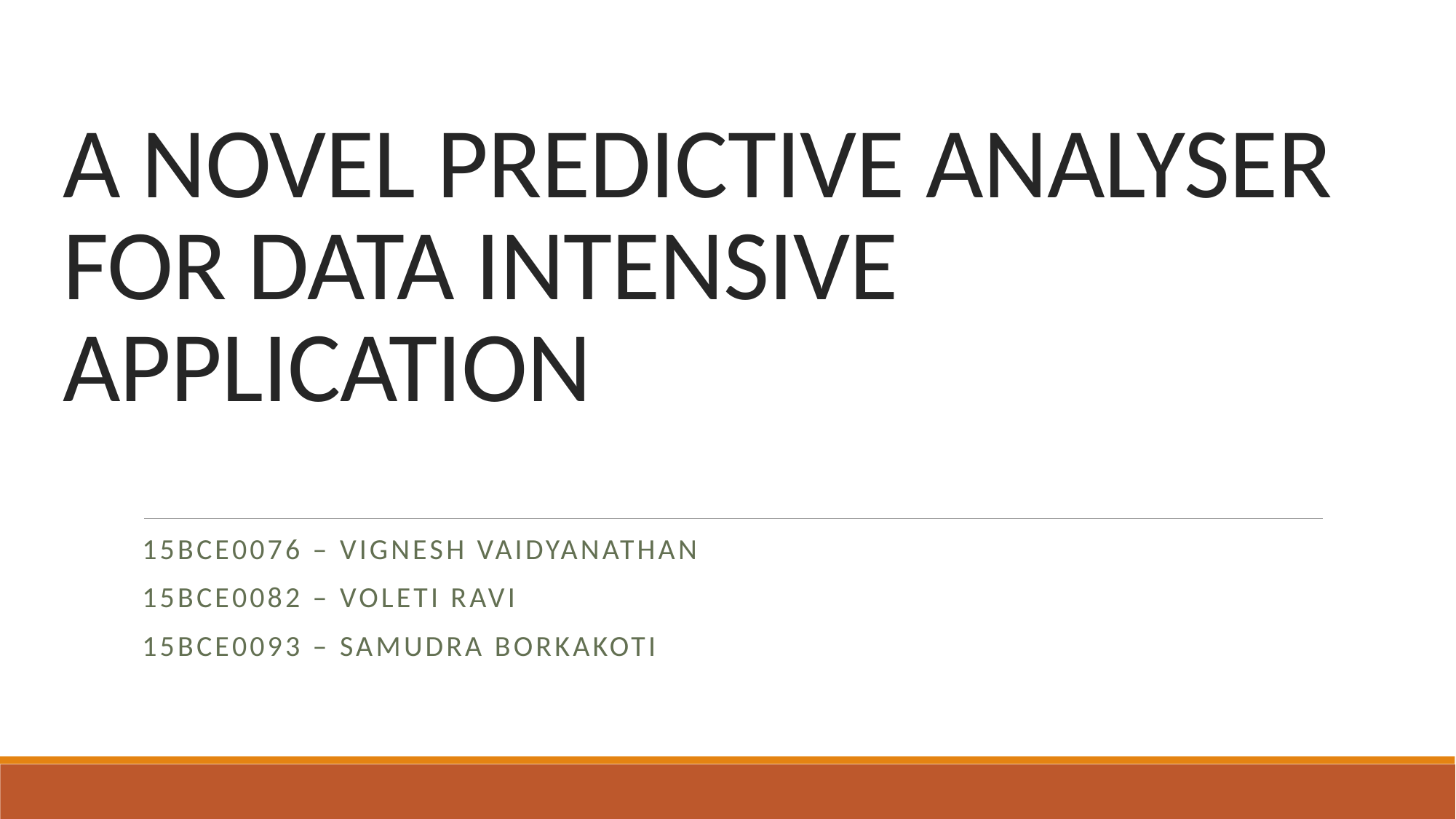

# A NOVEL PREDICTIVE ANALYSER FOR DATA INTENSIVE APPLICATION
15BCE0076 – VIGNESH VAIDYANATHAN
15BCE0082 – VOLETI RAVI
15BCE0093 – SAMUDRA BORKAKOTI